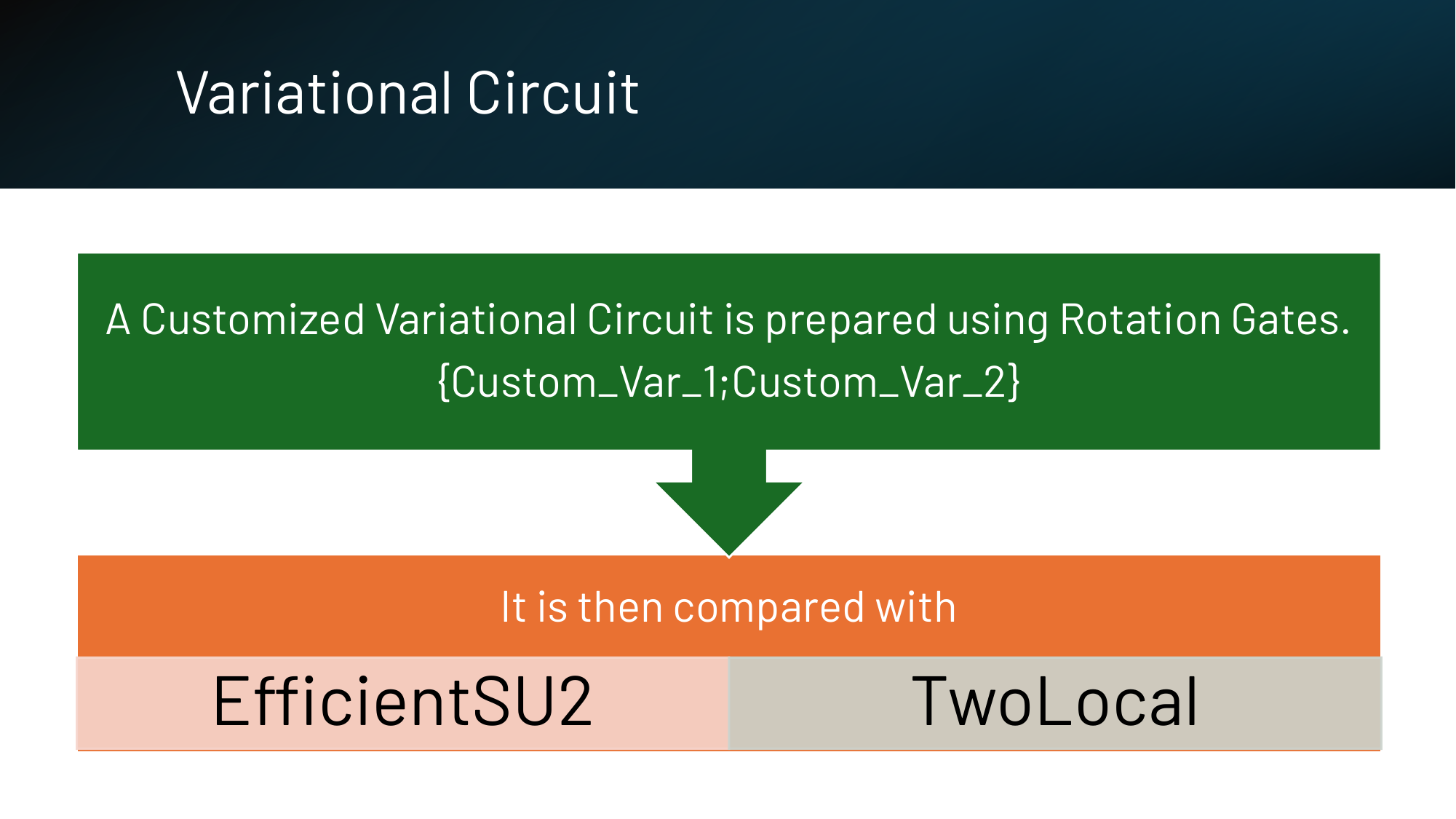

# Variational Circuit
It is then compared with
EfficientSU2
TwoLocal
A Customized Variational Circuit is prepared using Rotation Gates.
{Custom_Var_1;Custom_Var_2}